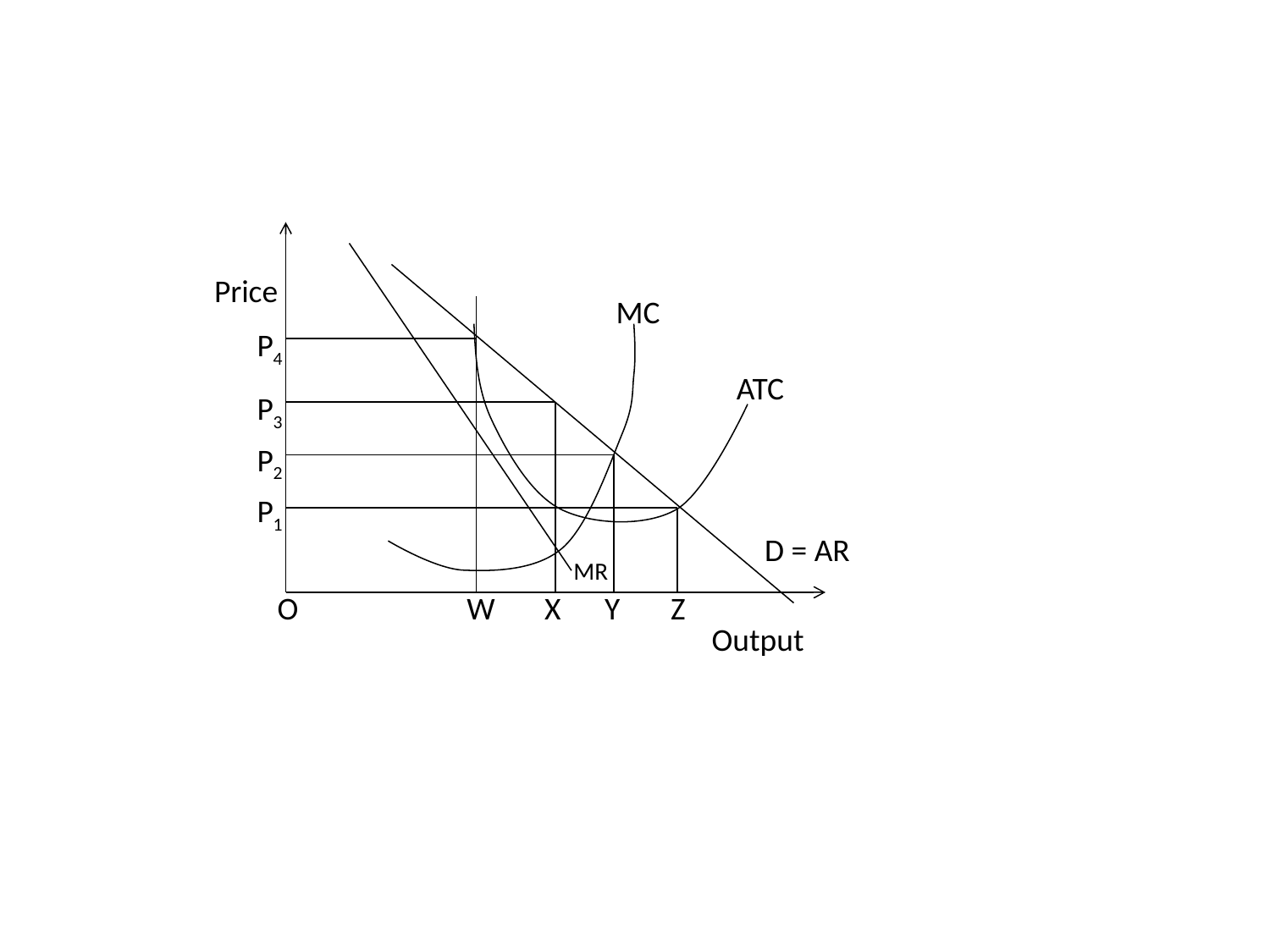

Price
MC
P4

ATC
P3
P2
P1
D = AR
MR
O
W
X
Y
Z
Output